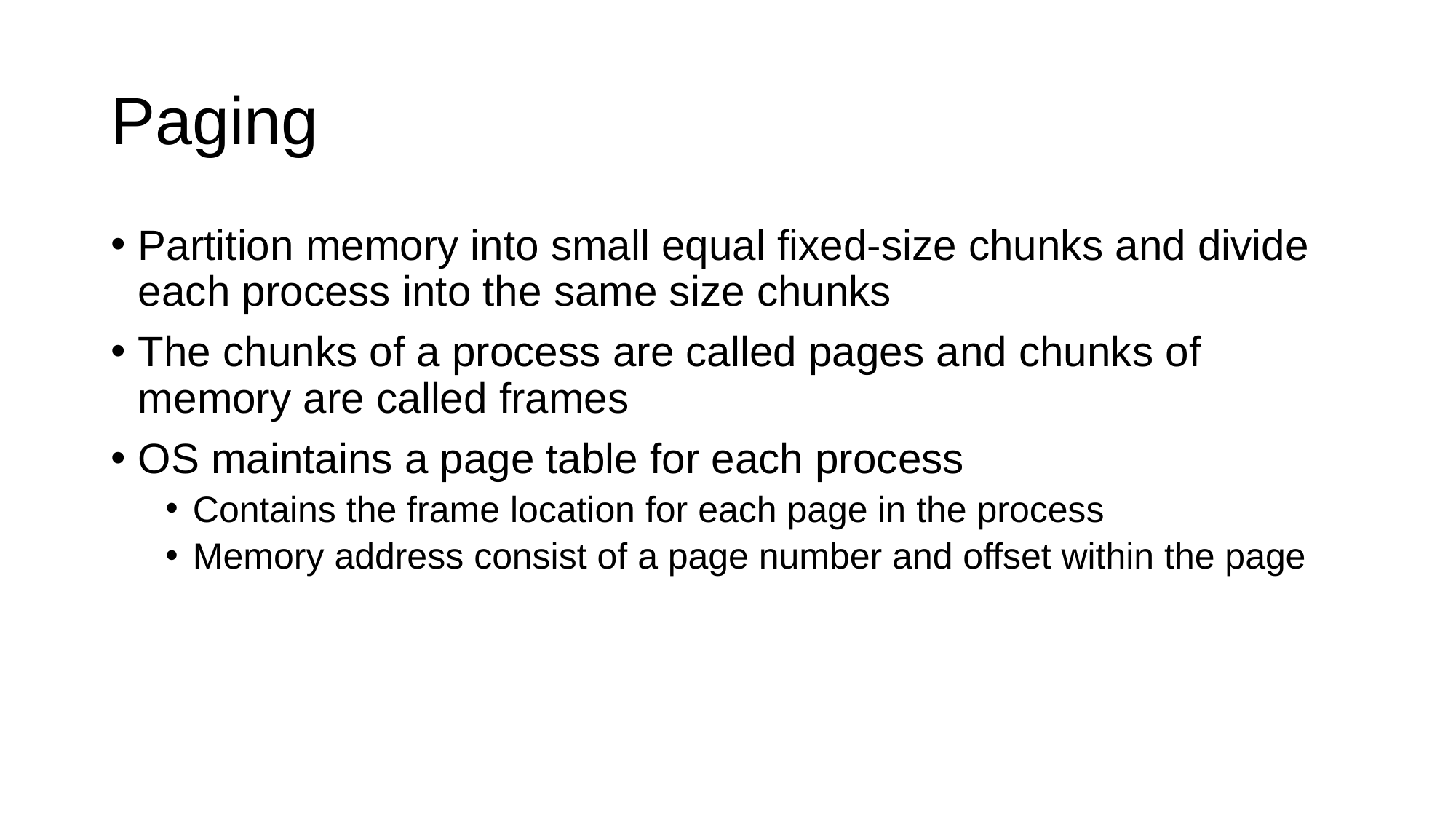

# Paging
Partition memory into small equal fixed-size chunks and divide each process into the same size chunks
The chunks of a process are called pages and chunks of memory are called frames
OS maintains a page table for each process
Contains the frame location for each page in the process
Memory address consist of a page number and offset within the page